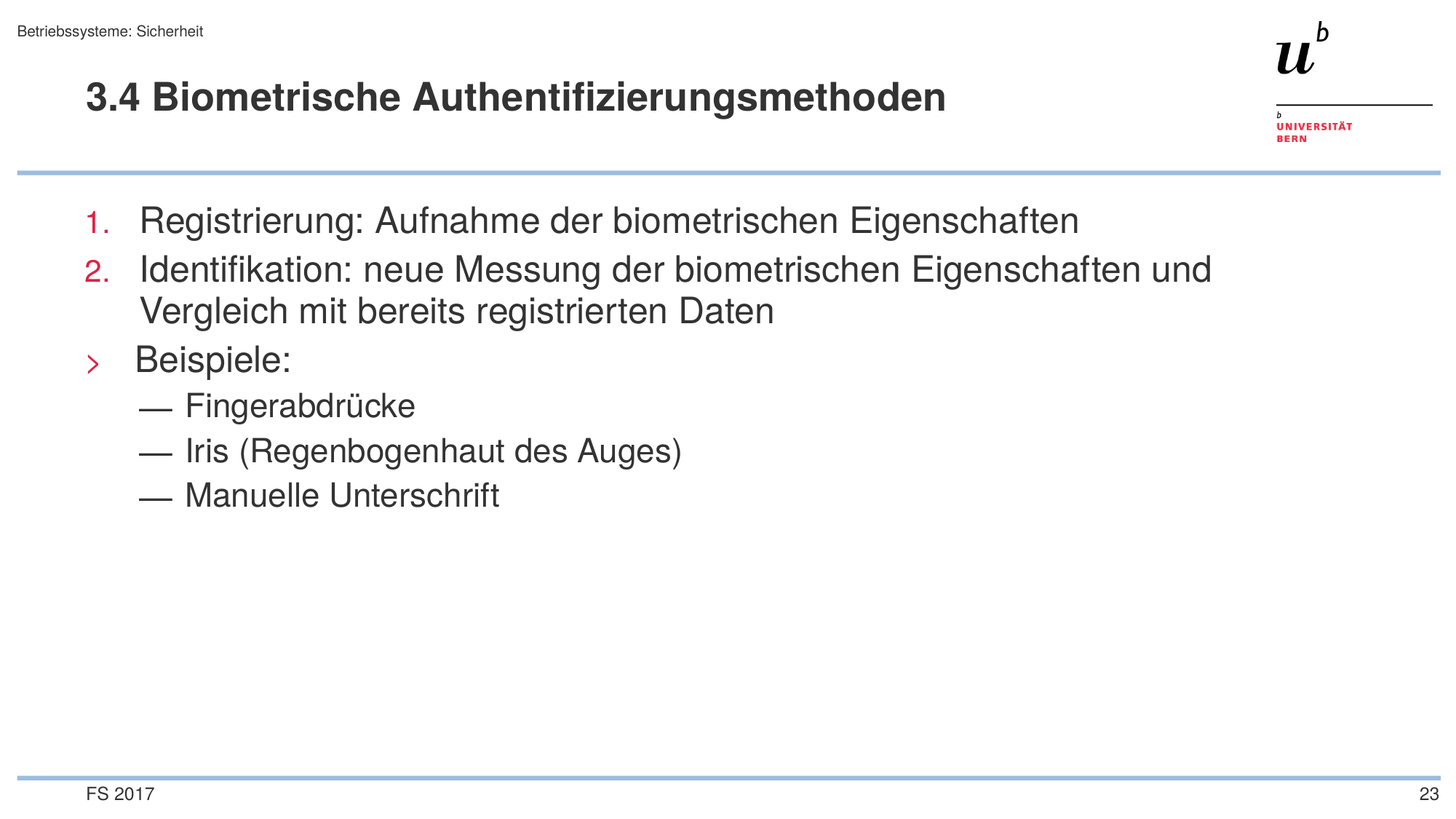

Betriebssysteme: Sicherheit
# 3.4 Biometrische Authentifizierungsmethoden
Registrierung: Aufnahme der biometrischen Eigenschaften
Identifikation: neue Messung der biometrischen Eigenschaften und Vergleich mit bereits registrierten Daten
Beispiele:
Fingerabdrücke
Iris (Regenbogenhaut des Auges)
Manuelle Unterschrift
FS 2017
23